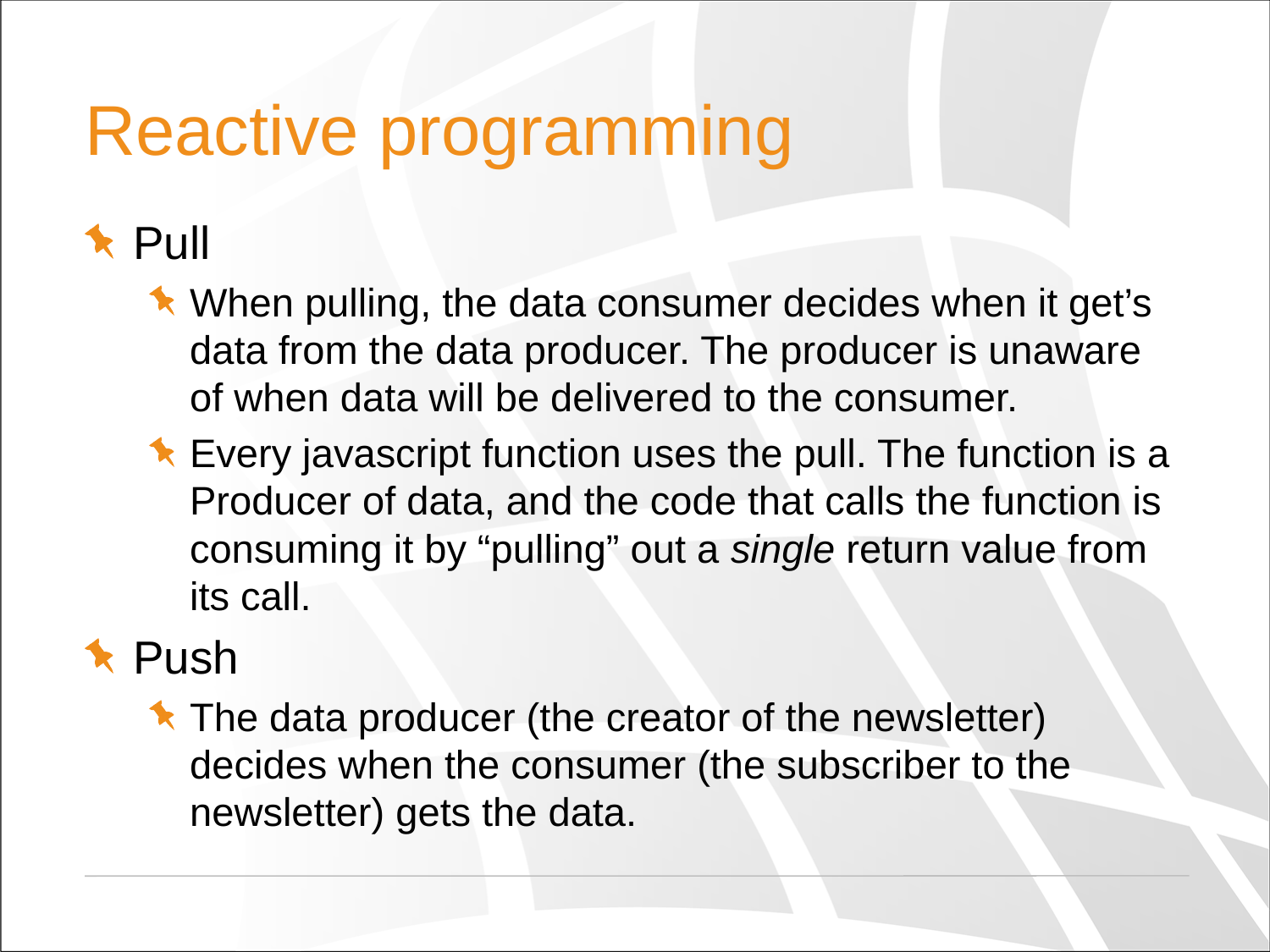

# Reactive programming
Pull
When pulling, the data consumer decides when it get’s data from the data producer. The producer is unaware of when data will be delivered to the consumer.
Every javascript function uses the pull. The function is a Producer of data, and the code that calls the function is consuming it by “pulling” out a single return value from its call.
Push
The data producer (the creator of the newsletter) decides when the consumer (the subscriber to the newsletter) gets the data.